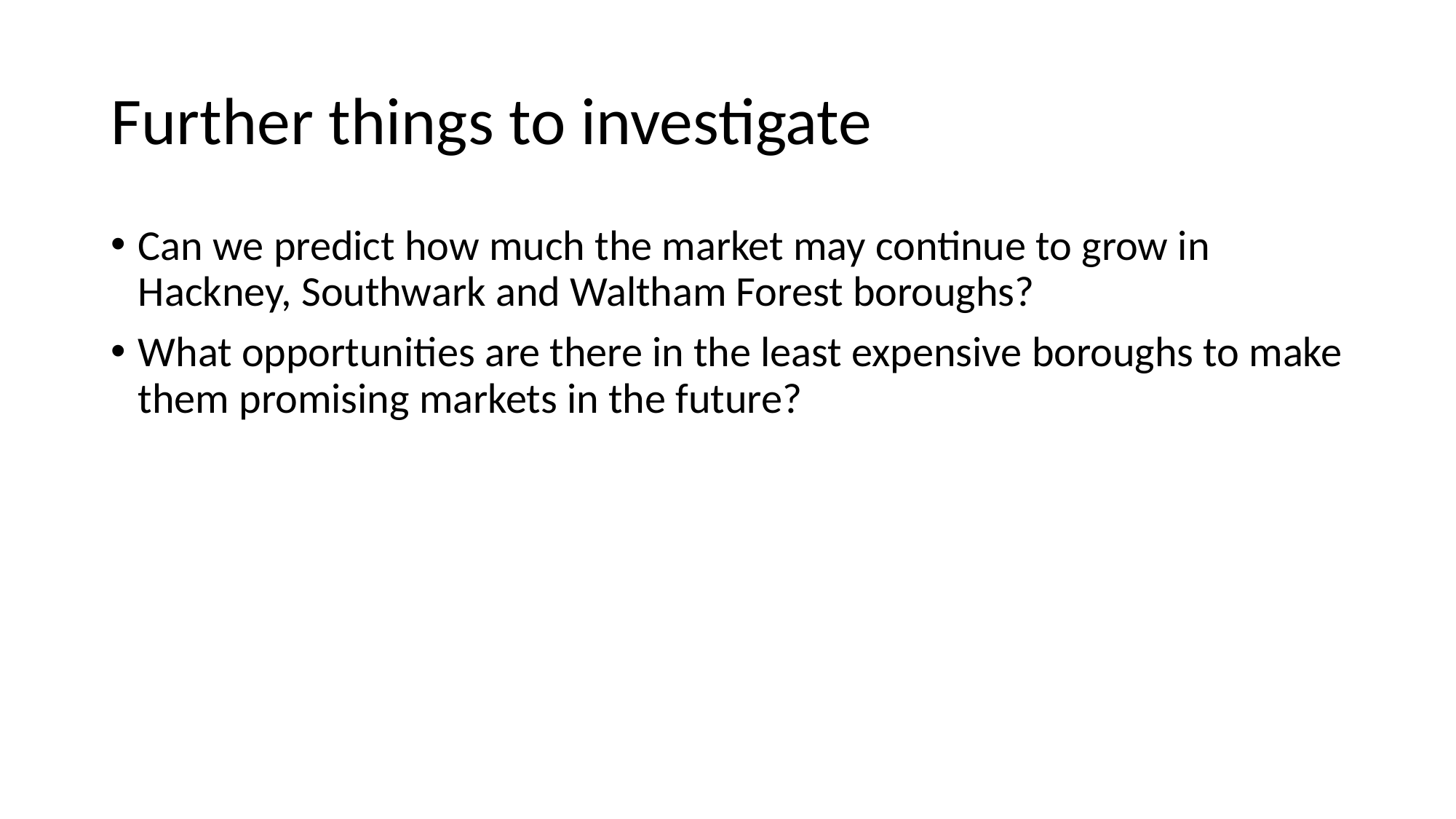

# Further things to investigate
Can we predict how much the market may continue to grow in Hackney, Southwark and Waltham Forest boroughs?
What opportunities are there in the least expensive boroughs to make them promising markets in the future?